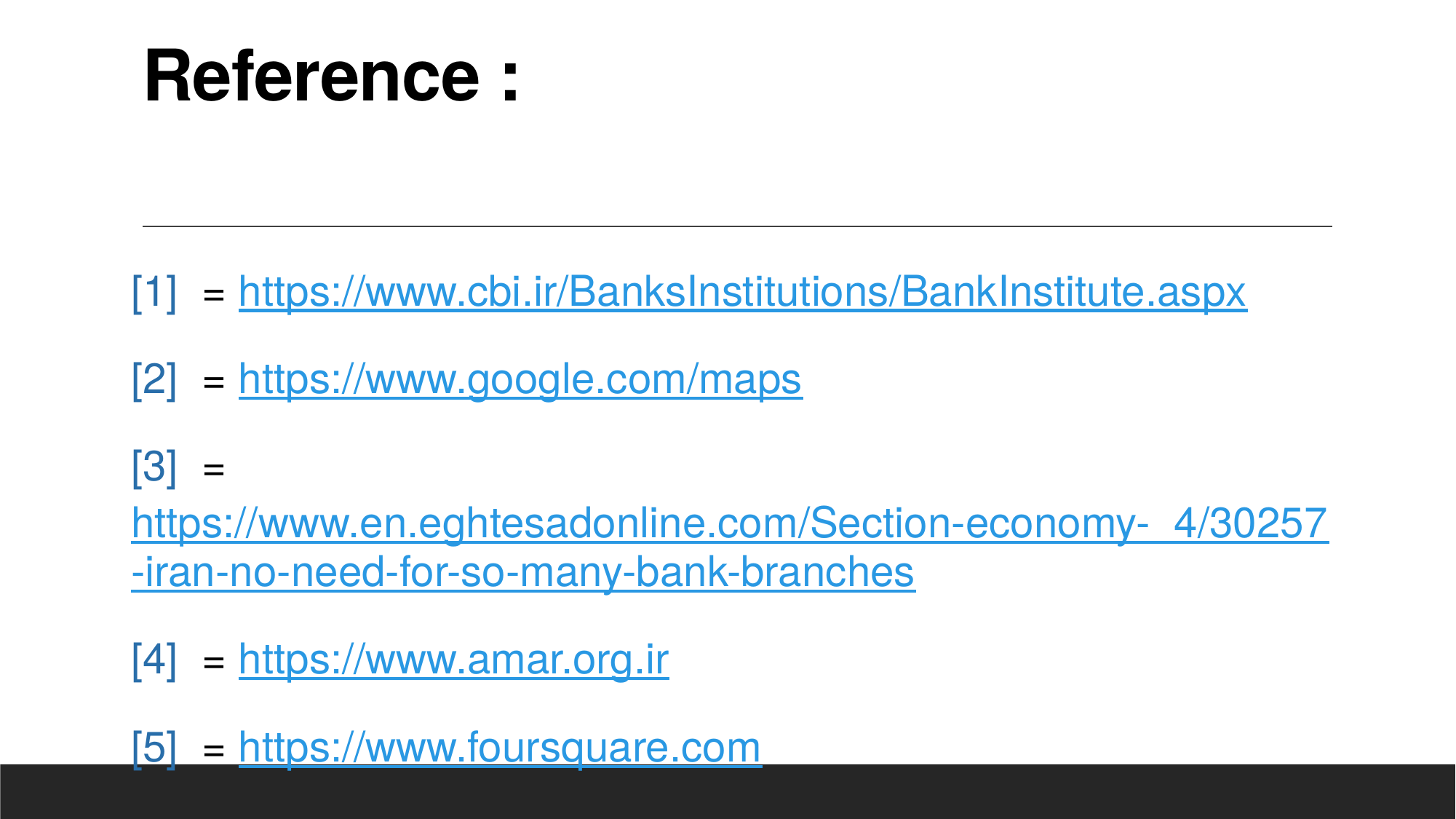

# Reference :
[1]  = https://www.cbi.ir/BanksInstitutions/BankInstitute.aspx
[2]  = https://www.google.com/maps
[3]  = https://www.en.eghtesadonline.com/Section-economy-  4/30257-iran-no-need-for-so-many-bank-branches
[4]  = https://www.amar.org.ir
[5]  = https://www.foursquare.com